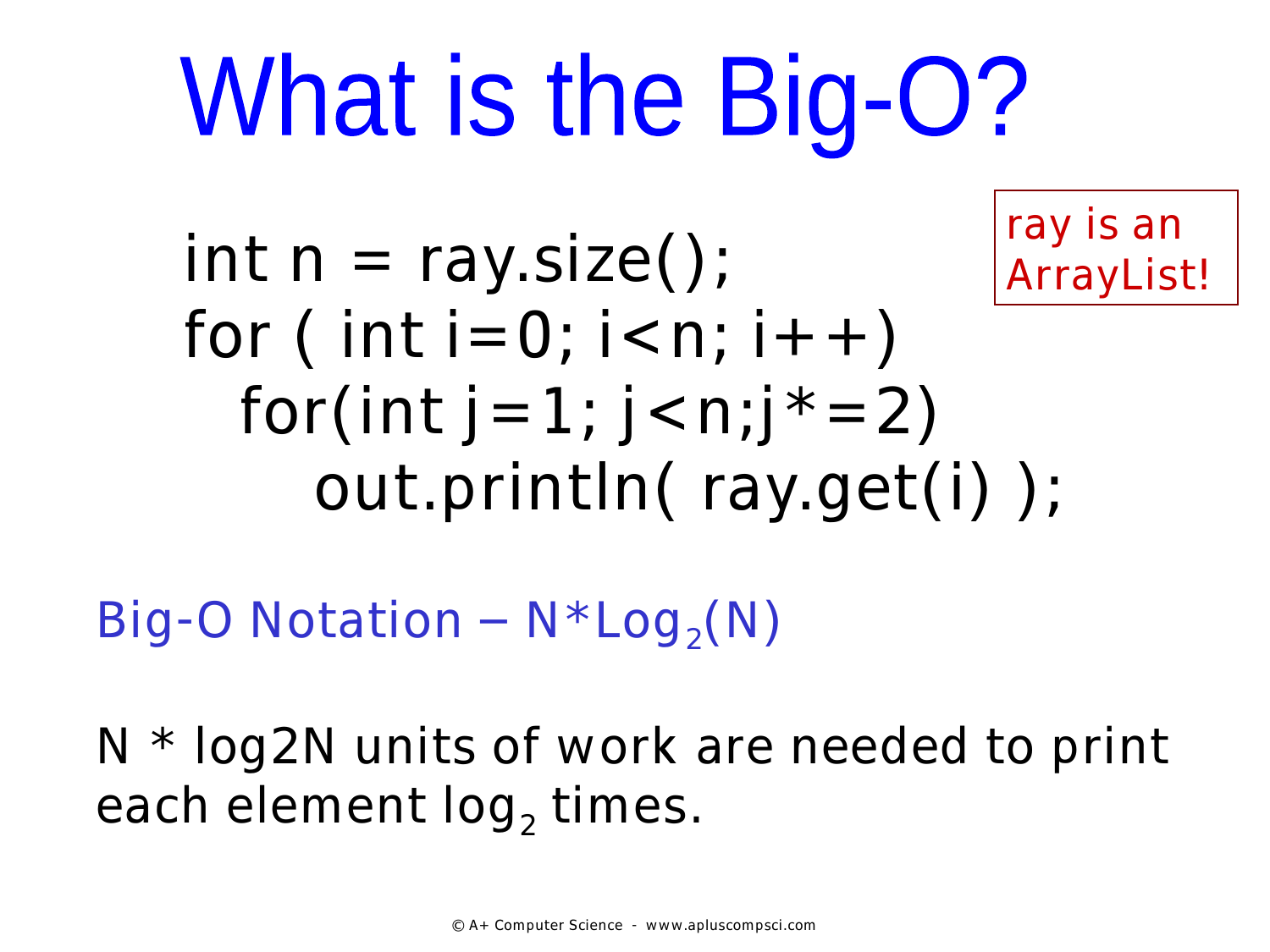

What is the Big-O?
ray is an ArrayList!
int n = ray.size();
for ( int i=0; i<n; i++)
   for(int j=1; j<n;j*=2)
       out.println( ray.get(i) );

Big-O Notation – N*Log2(N)

N * log2N units of work are needed to print each element log2 times.

© A+ Computer Science  -  www.apluscompsci.com